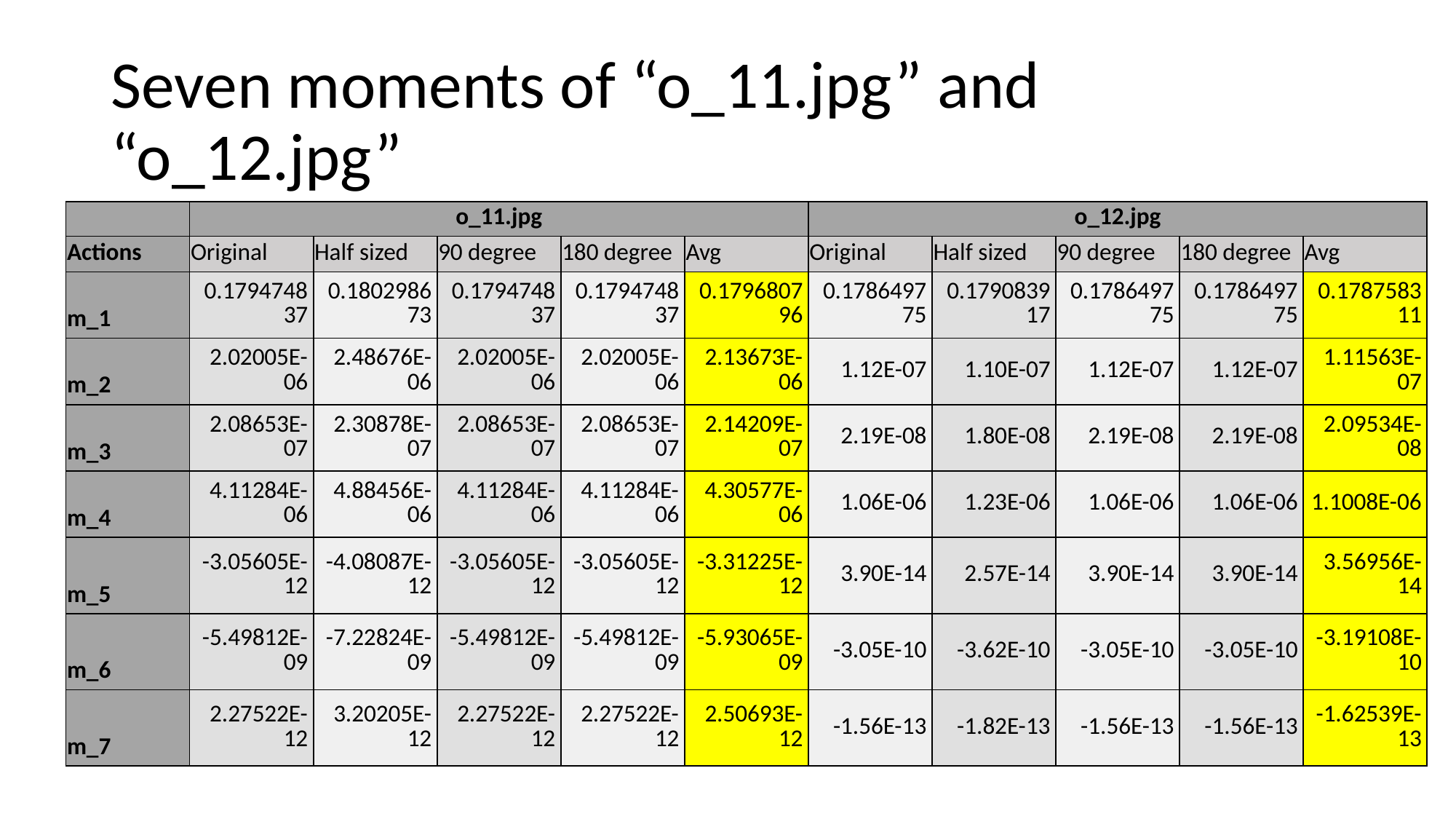

# Seven moments of “o_11.jpg” and “o_12.jpg”
|  | o\_11.jpg |  |  |  |  | o\_12.jpg |  |  |  |  |
| --- | --- | --- | --- | --- | --- | --- | --- | --- | --- | --- |
| Actions | Original | Half sized | 90 degree | 180 degree | Avg | Original | Half sized | 90 degree | 180 degree | Avg |
| m\_1 | 0.179474837 | 0.180298673 | 0.179474837 | 0.179474837 | 0.179680796 | 0.178649775 | 0.179083917 | 0.178649775 | 0.178649775 | 0.178758311 |
| m\_2 | 2.02005E-06 | 2.48676E-06 | 2.02005E-06 | 2.02005E-06 | 2.13673E-06 | 1.12E-07 | 1.10E-07 | 1.12E-07 | 1.12E-07 | 1.11563E-07 |
| m\_3 | 2.08653E-07 | 2.30878E-07 | 2.08653E-07 | 2.08653E-07 | 2.14209E-07 | 2.19E-08 | 1.80E-08 | 2.19E-08 | 2.19E-08 | 2.09534E-08 |
| m\_4 | 4.11284E-06 | 4.88456E-06 | 4.11284E-06 | 4.11284E-06 | 4.30577E-06 | 1.06E-06 | 1.23E-06 | 1.06E-06 | 1.06E-06 | 1.1008E-06 |
| m\_5 | -3.05605E-12 | -4.08087E-12 | -3.05605E-12 | -3.05605E-12 | -3.31225E-12 | 3.90E-14 | 2.57E-14 | 3.90E-14 | 3.90E-14 | 3.56956E-14 |
| m\_6 | -5.49812E-09 | -7.22824E-09 | -5.49812E-09 | -5.49812E-09 | -5.93065E-09 | -3.05E-10 | -3.62E-10 | -3.05E-10 | -3.05E-10 | -3.19108E-10 |
| m\_7 | 2.27522E-12 | 3.20205E-12 | 2.27522E-12 | 2.27522E-12 | 2.50693E-12 | -1.56E-13 | -1.82E-13 | -1.56E-13 | -1.56E-13 | -1.62539E-13 |